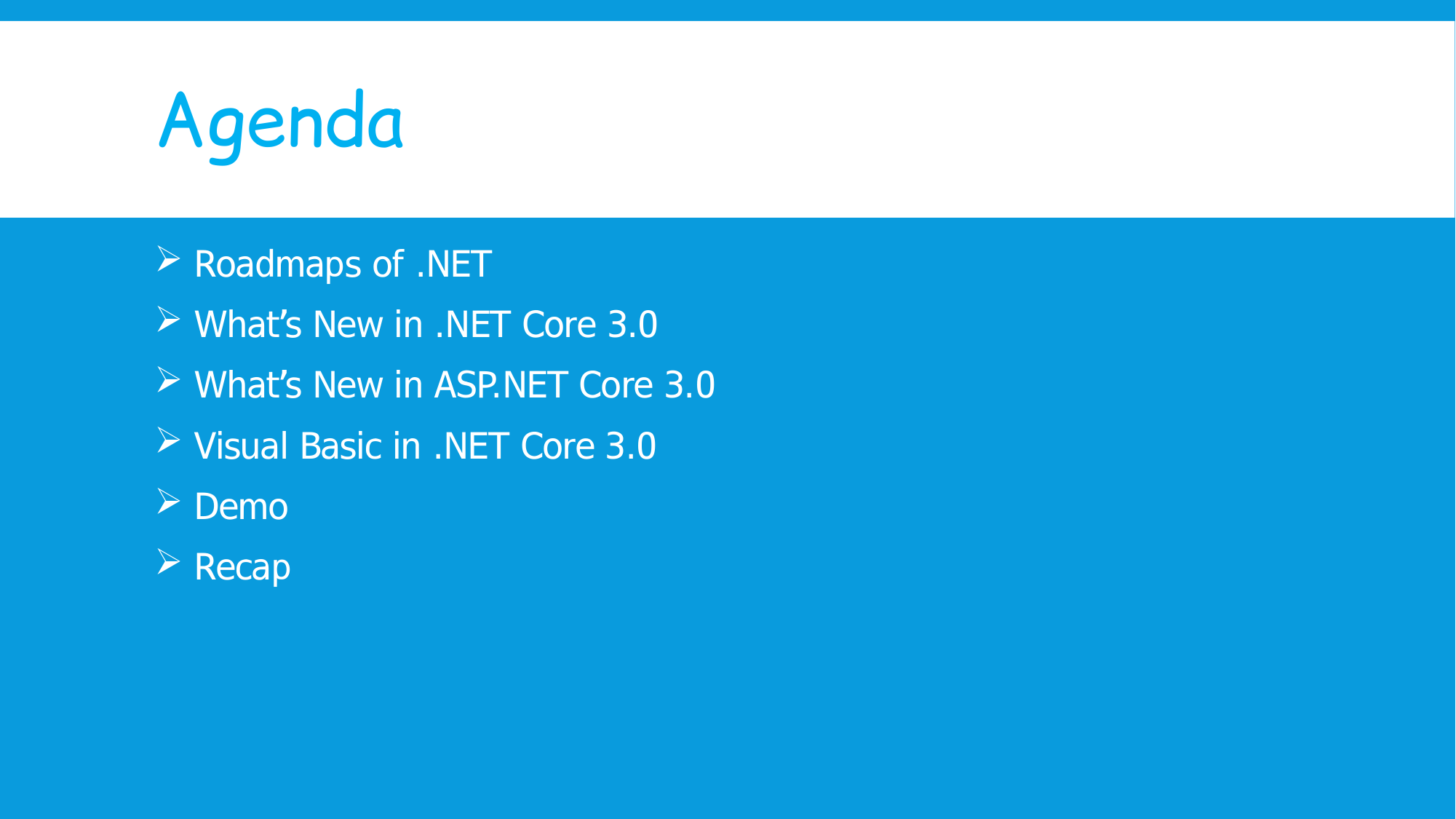

# Agenda
 Roadmaps of .NET
 What’s New in .NET Core 3.0
 What’s New in ASP.NET Core 3.0
 Visual Basic in .NET Core 3.0
 Demo
 Recap